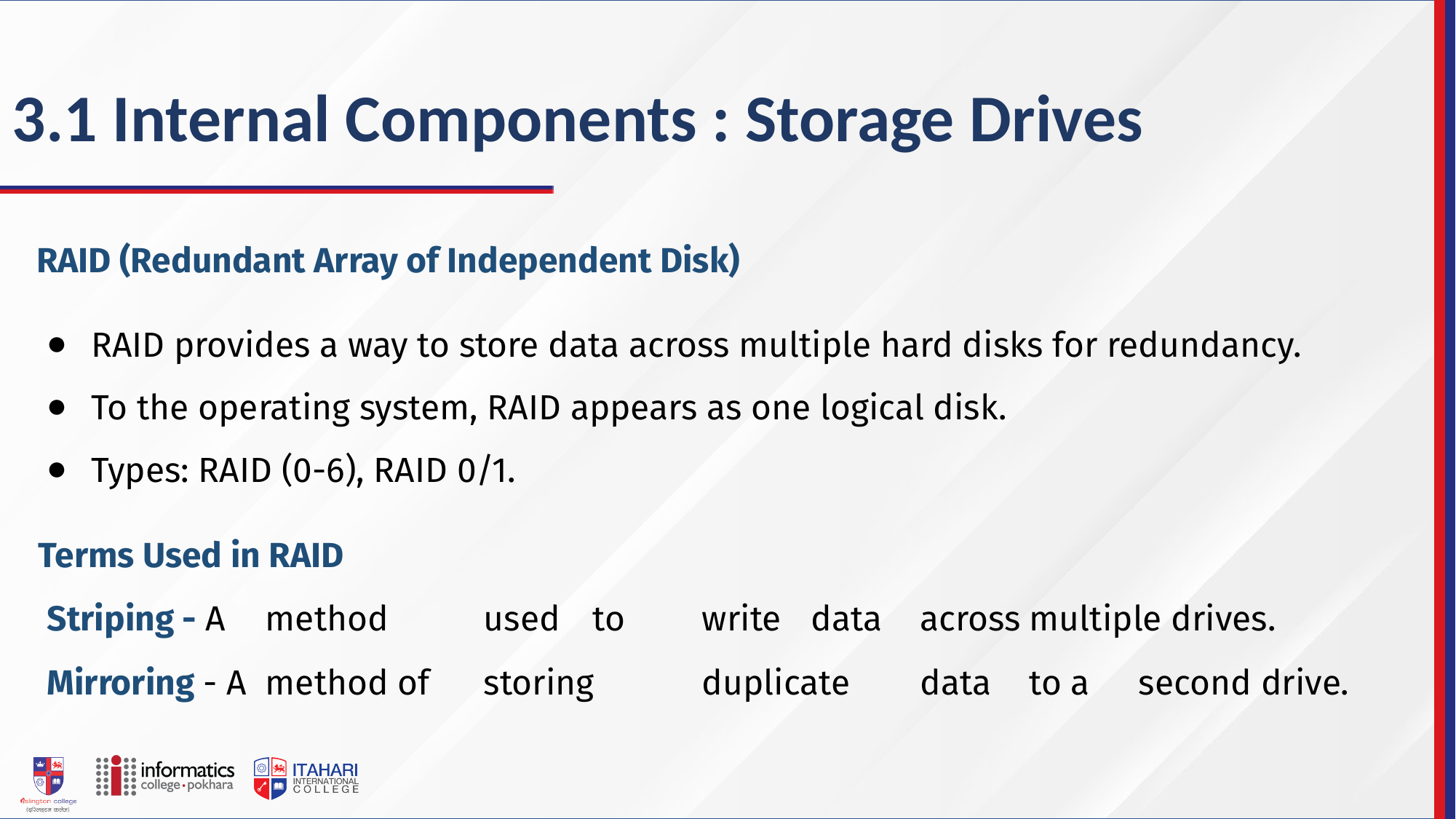

# 3.1 Internal Components : Storage Drives
RAID (Redundant Array of Independent Disk)
RAID provides a way to store data across multiple hard disks for redundancy.
To the operating system, RAID appears as one logical disk.
Types: RAID (0-6), RAID 0/1.

Terms Used in RAID
Striping - A	method	used	to	write	data	across	multiple drives.
Mirroring - A	method of	storing	duplicate	data	to a	second drive.